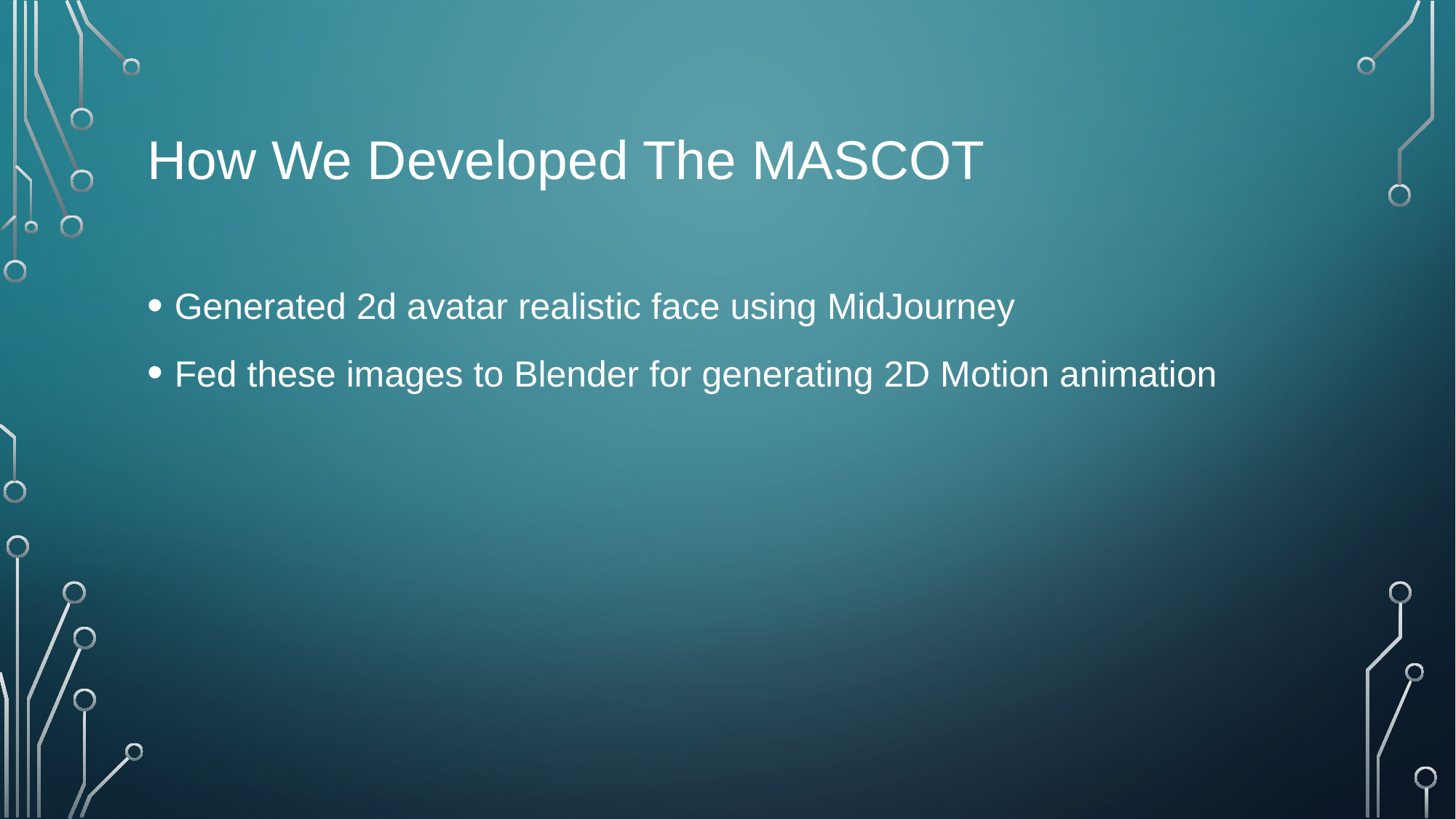

# How We Developed The MASCOT
Generated 2d avatar realistic face using MidJourney
Fed these images to Blender for generating 2D Motion animation